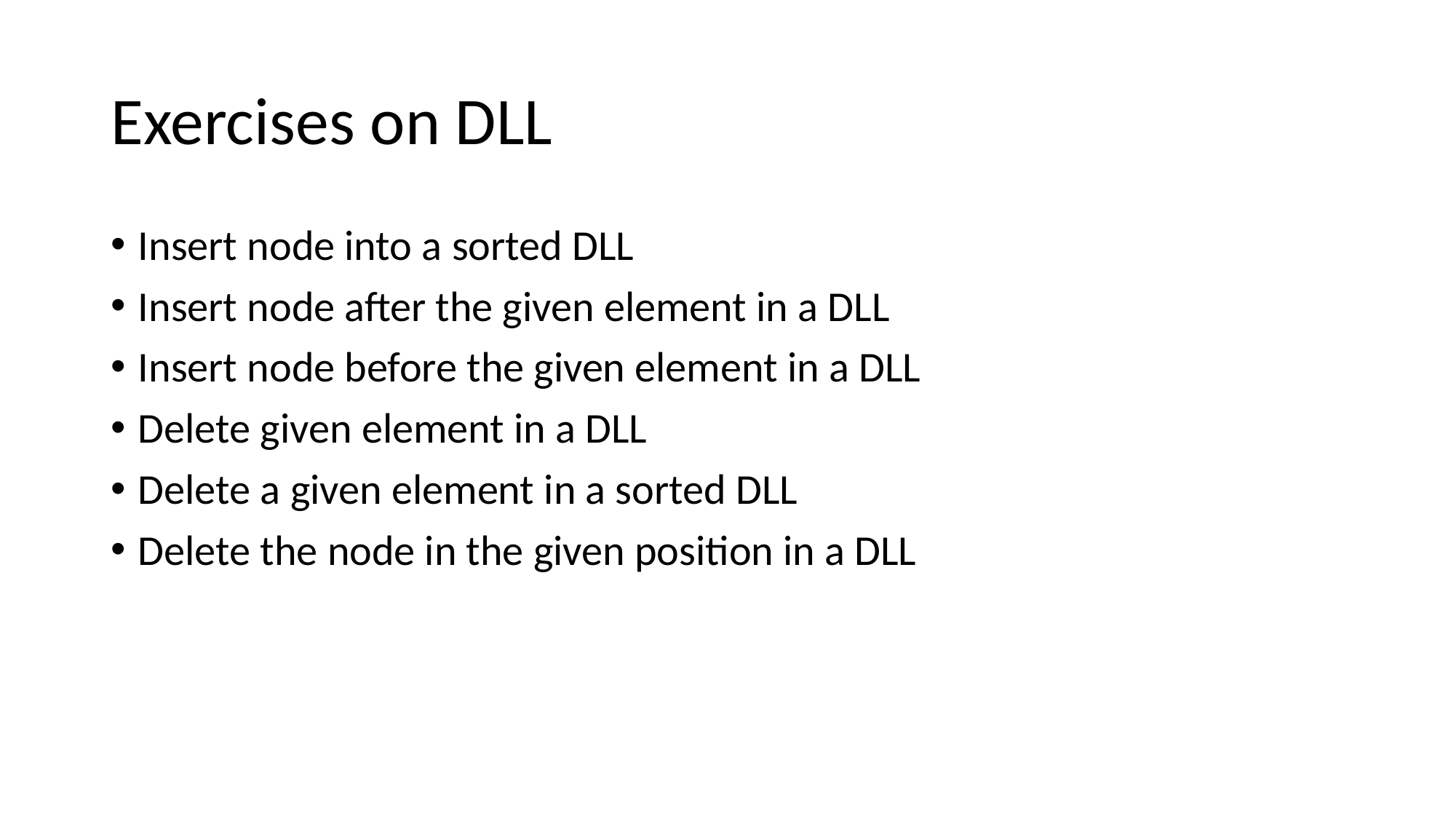

# Exercises on DLL
Insert node into a sorted DLL
Insert node after the given element in a DLL
Insert node before the given element in a DLL
Delete given element in a DLL
Delete a given element in a sorted DLL
Delete the node in the given position in a DLL